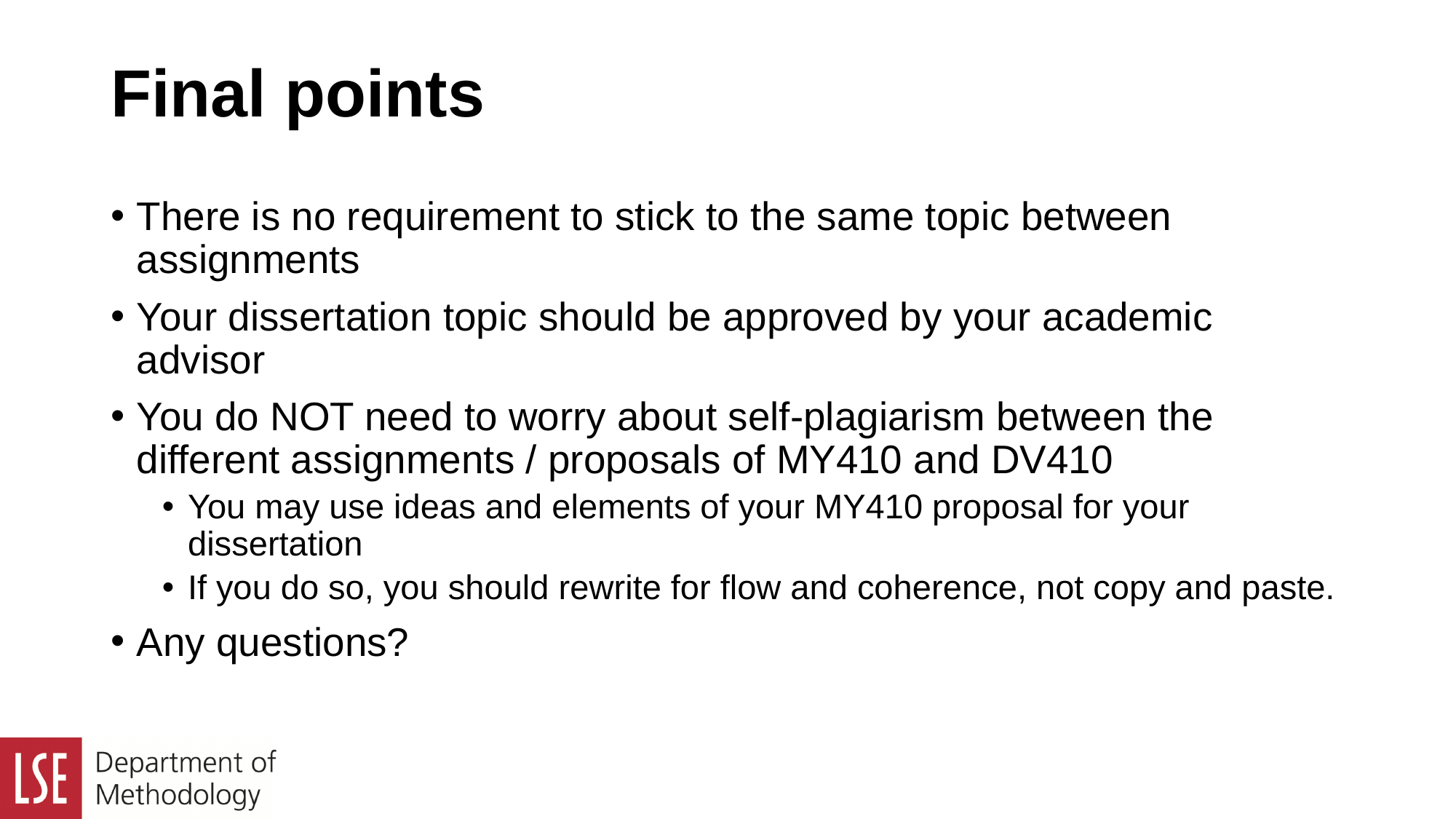

# Final points
There is no requirement to stick to the same topic between assignments
Your dissertation topic should be approved by your academic advisor
You do NOT need to worry about self-plagiarism between the different assignments / proposals of MY410 and DV410
You may use ideas and elements of your MY410 proposal for your dissertation
If you do so, you should rewrite for flow and coherence, not copy and paste.
Any questions?